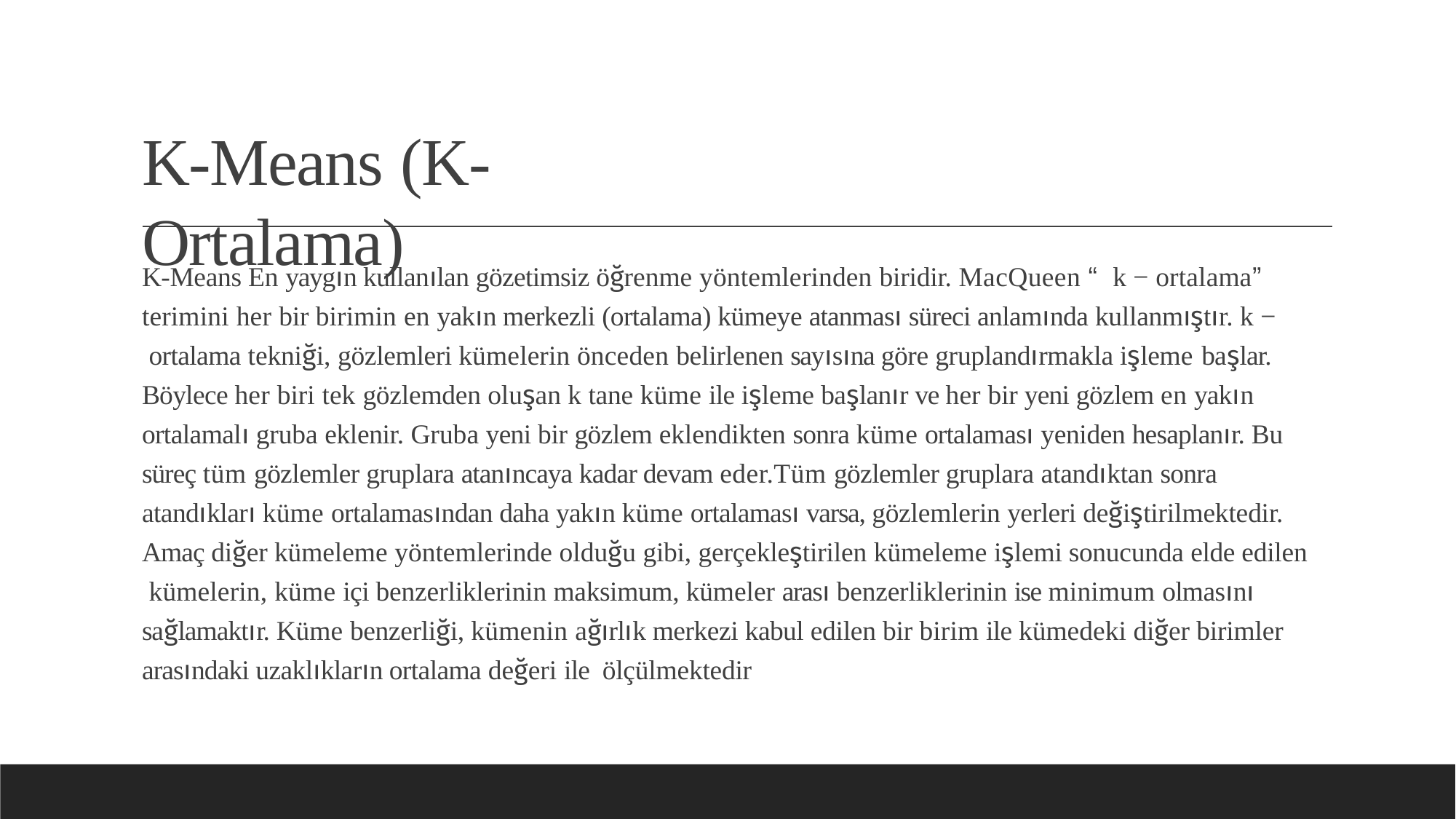

# K-Means (K-Ortalama)

K-Means En yaygın kullanılan gözetimsiz öğrenme yöntemlerinden biridir. MacQueen “ k − ortalama”  terimini her bir birimin en yakın merkezli (ortalama) kümeye atanması süreci anlamında kullanmıştır. k −  ortalama tekniği, gözlemleri kümelerin önceden belirlenen sayısına göre gruplandırmakla işleme başlar.
Böylece her biri tek gözlemden oluşan k tane küme ile işleme başlanır ve her bir yeni gözlem en yakın  ortalamalı gruba eklenir. Gruba yeni bir gözlem eklendikten sonra küme ortalaması yeniden hesaplanır. Bu  süreç tüm gözlemler gruplara atanıncaya kadar devam eder.Tüm gözlemler gruplara atandıktan sonra  atandıkları küme ortalamasından daha yakın küme ortalaması varsa, gözlemlerin yerleri değiştirilmektedir.  Amaç diğer kümeleme yöntemlerinde olduğu gibi, gerçekleştirilen kümeleme işlemi sonucunda elde edilen  kümelerin, küme içi benzerliklerinin maksimum, kümeler arası benzerliklerinin ise minimum olmasını  sağlamaktır. Küme benzerliği, kümenin ağırlık merkezi kabul edilen bir birim ile kümedeki diğer birimler  arasındaki uzaklıkların ortalama değeri ile ölçülmektedir